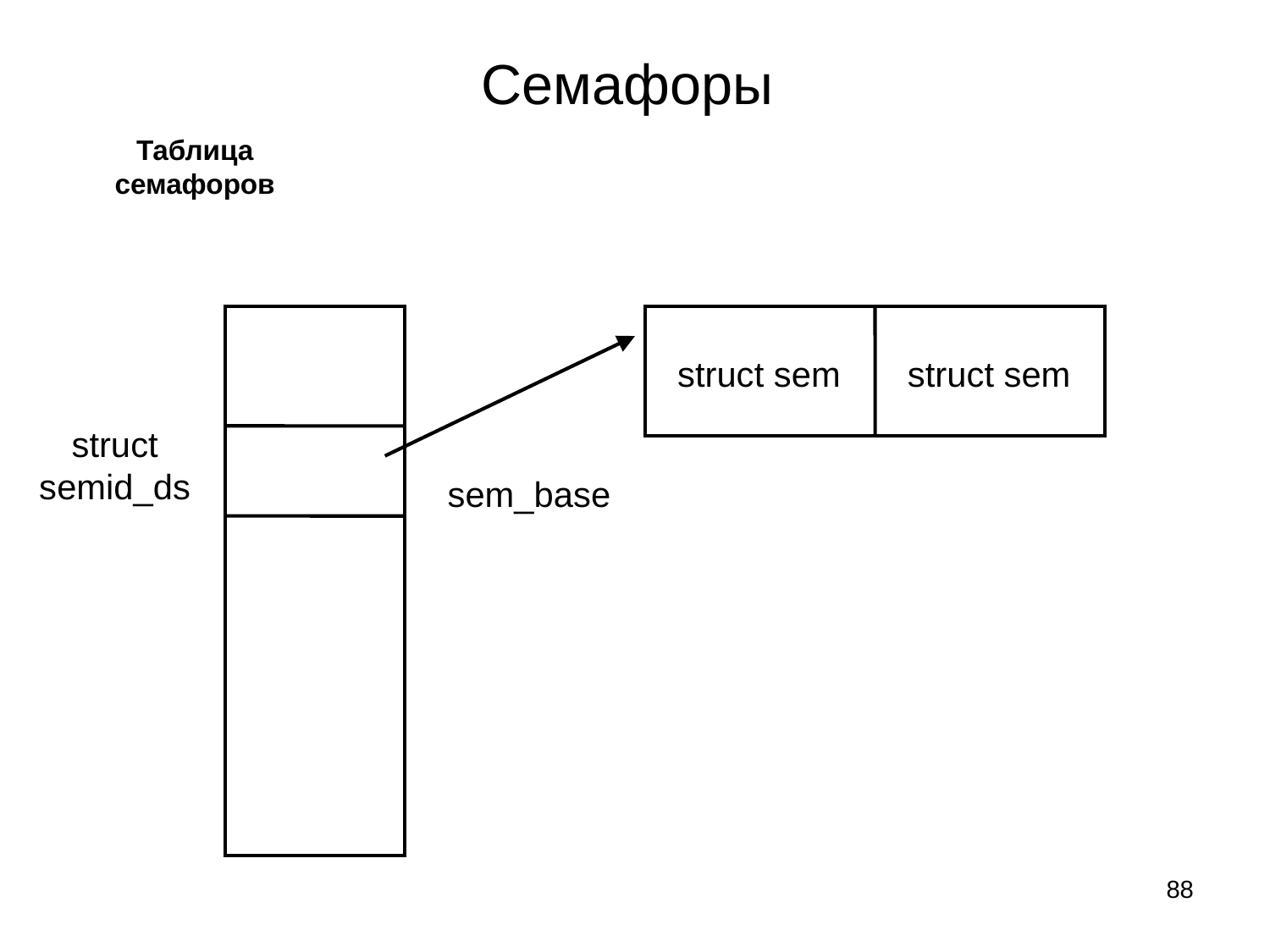

# Семафоры
Таблица семафоров

struct sem
struct sem
struct semid_ds

sem_base

88